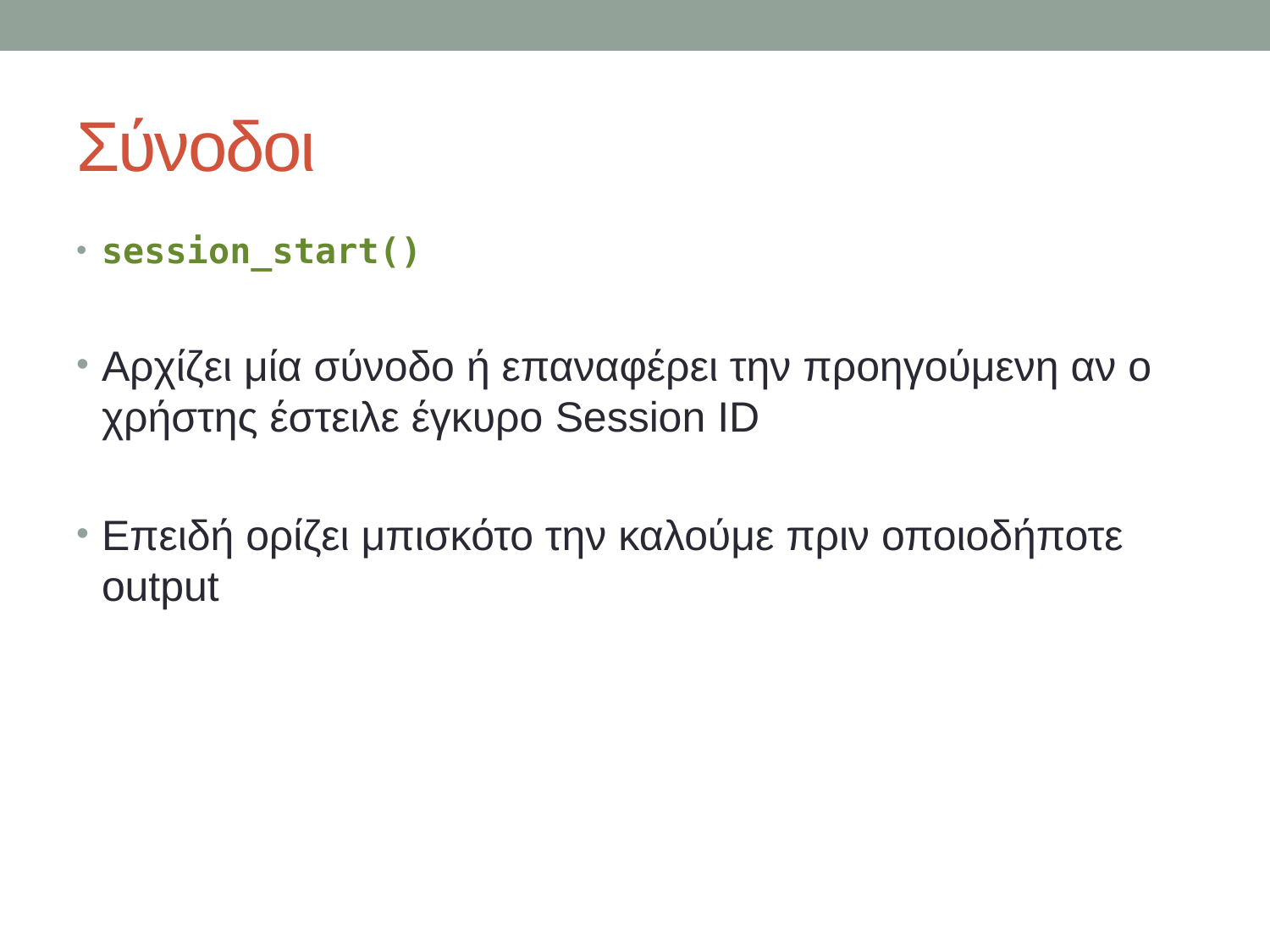

# Σύνοδοι
session_start()

Αρχίζει μία σύνοδο ή επαναφέρει την προηγούμενη αν ο χρήστης έστειλε έγκυρο Session ID

Επειδή ορίζει μπισκότο την καλούμε πριν οποιοδήποτε output